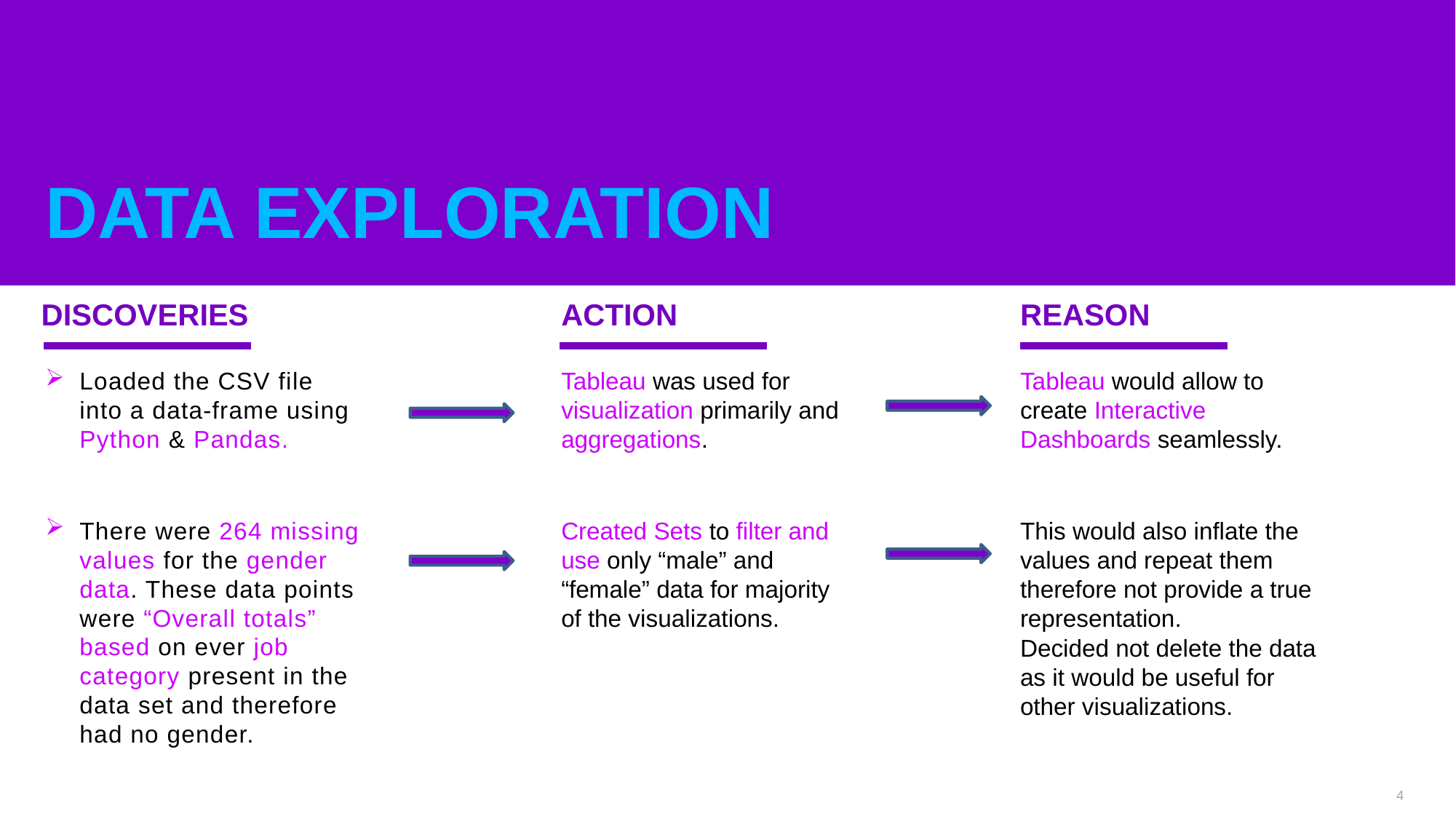

DATA EXPLORATION
DISCOVERIES
ACTION
REASON

Loaded the CSV file into a data-frame using Python & Pandas.

There were 264 missing values for the gender data. These data points were “Overall totals” based on ever job category present in the data set and therefore had no gender.

Tableau was used for visualization primarily and aggregations.

Created Sets to filter and use only “male” and “female” data for majority of the visualizations.

Tableau would allow to create Interactive Dashboards seamlessly.

This would also inflate the values and repeat them therefore not provide a true representation.
Decided not delete the data as it would be useful for other visualizations.

4